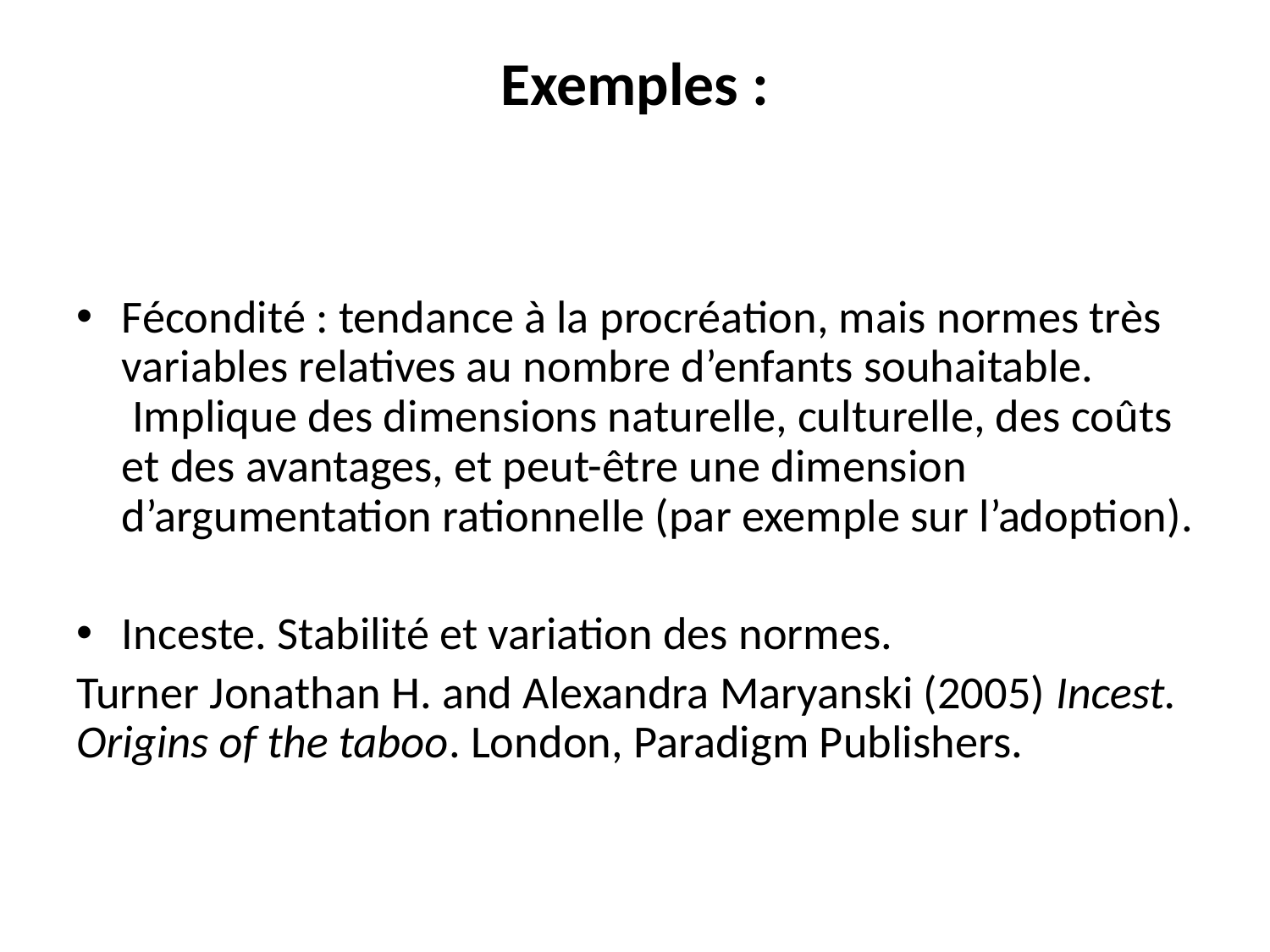

# Exemples :

Fécondité : tendance à la procréation, mais normes très variables relatives au nombre d’enfants souhaitable.  Implique des dimensions naturelle, culturelle, des coûts et des avantages, et peut-être une dimension d’argumentation rationnelle (par exemple sur l’adoption).

Inceste. Stabilité et variation des normes.
Turner Jonathan H. and Alexandra Maryanski (2005) Incest. Origins of the taboo. London, Paradigm Publishers.